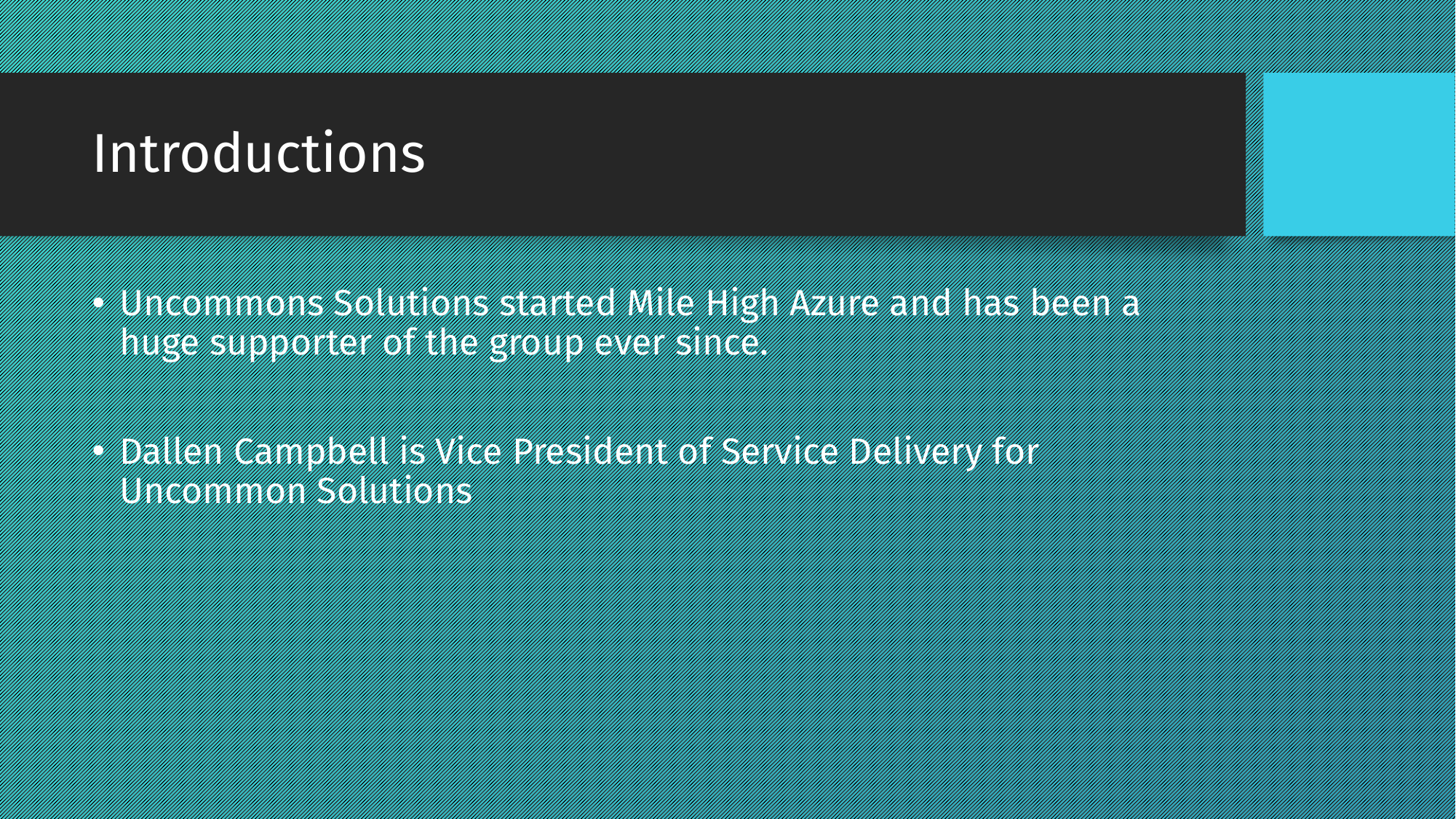

# Introductions
Uncommons Solutions started Mile High Azure and has been a huge supporter of the group ever since.

Dallen Campbell is Vice President of Service Delivery for Uncommon Solutions